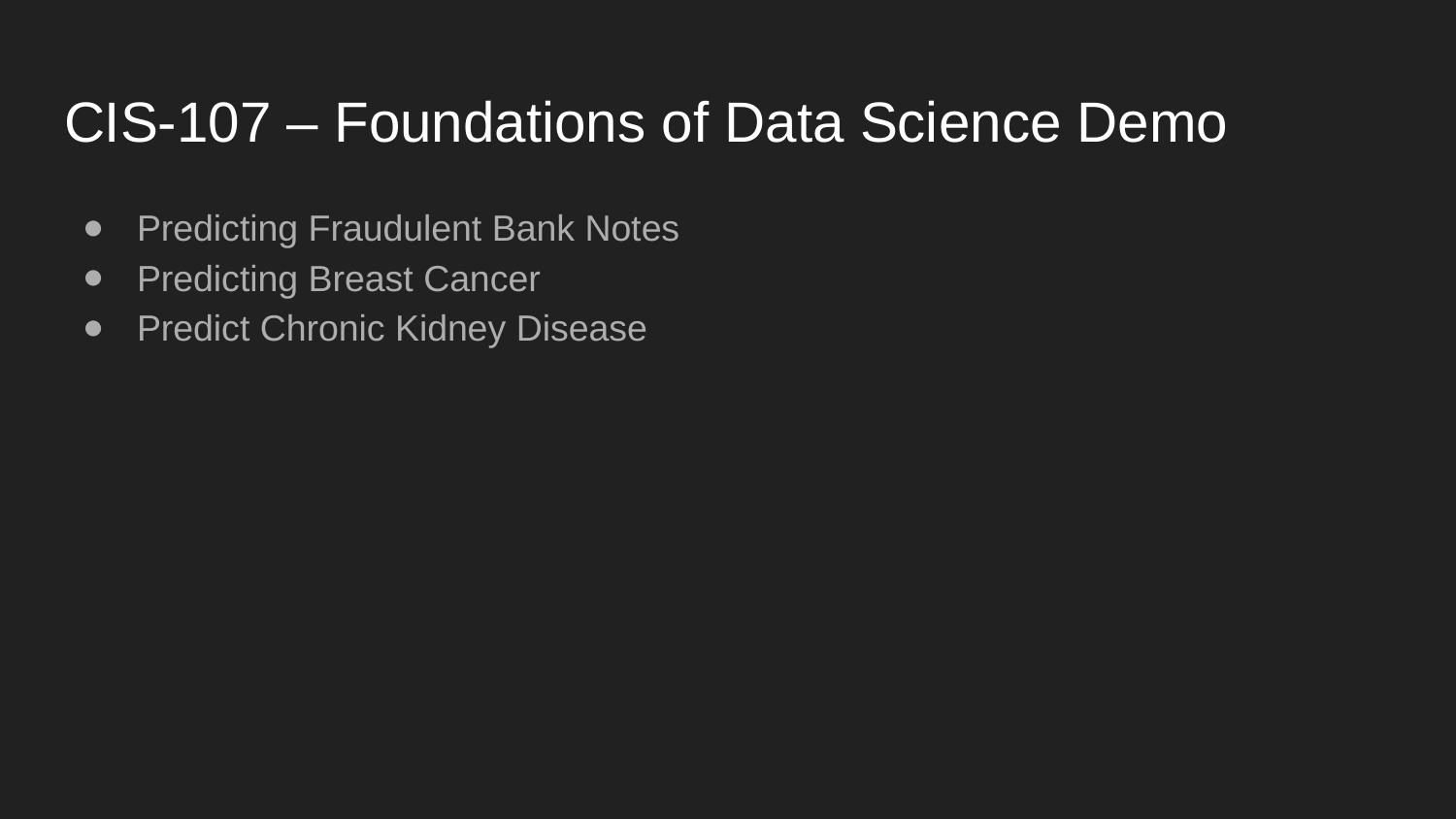

# CIS-107 – Foundations of Data Science Demo
Predicting Fraudulent Bank Notes
Predicting Breast Cancer
Predict Chronic Kidney Disease